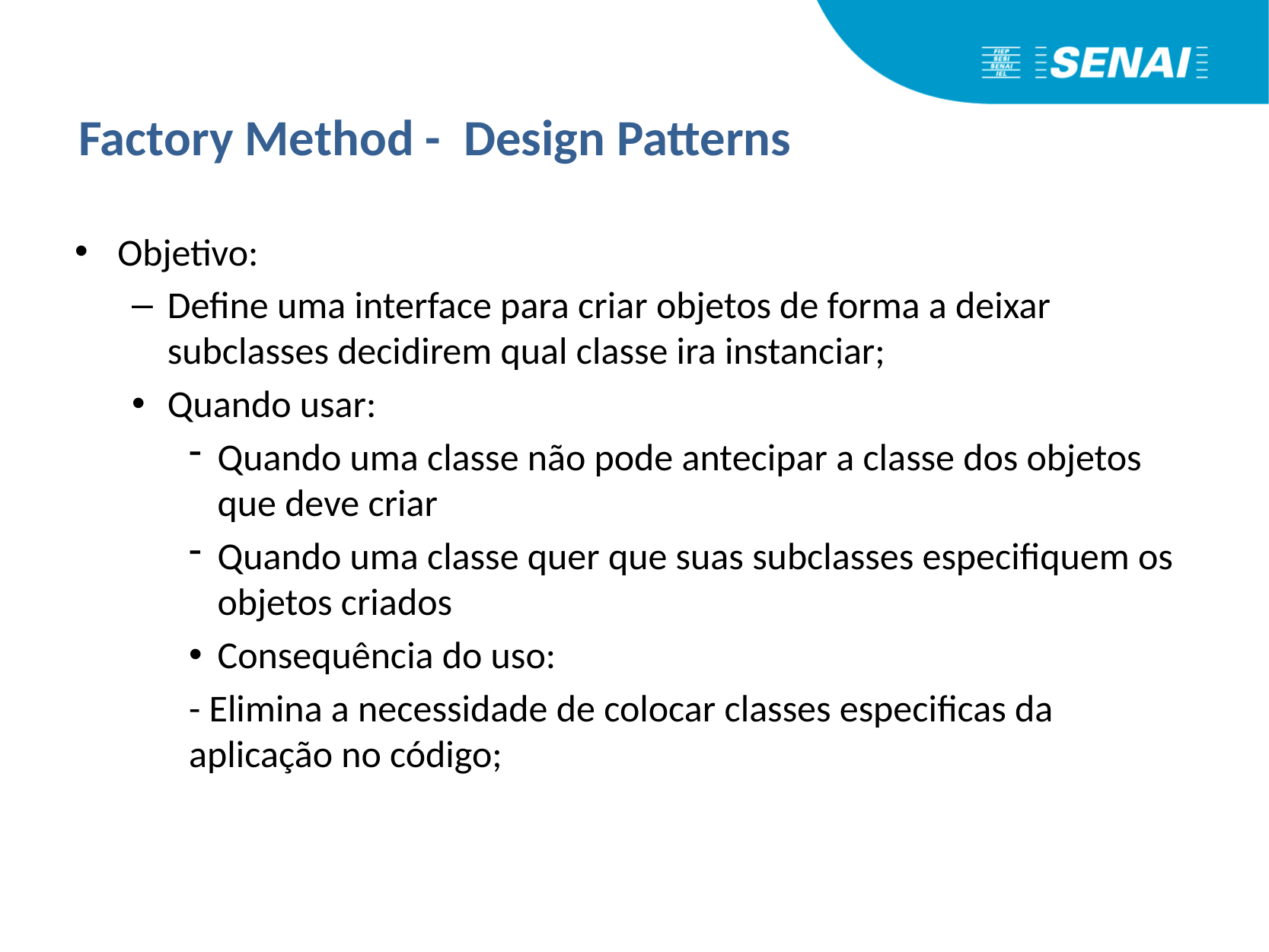

Factory Method -  Design Patterns

Objetivo:
Define uma interface para criar objetos de forma a deixar subclasses decidirem qual classe ira instanciar;
Quando usar:
Quando uma classe não pode antecipar a classe dos objetos que deve criar
Quando uma classe quer que suas subclasses especifiquem os objetos criados
Consequência do uso:
- Elimina a necessidade de colocar classes especificas da aplicação no código;